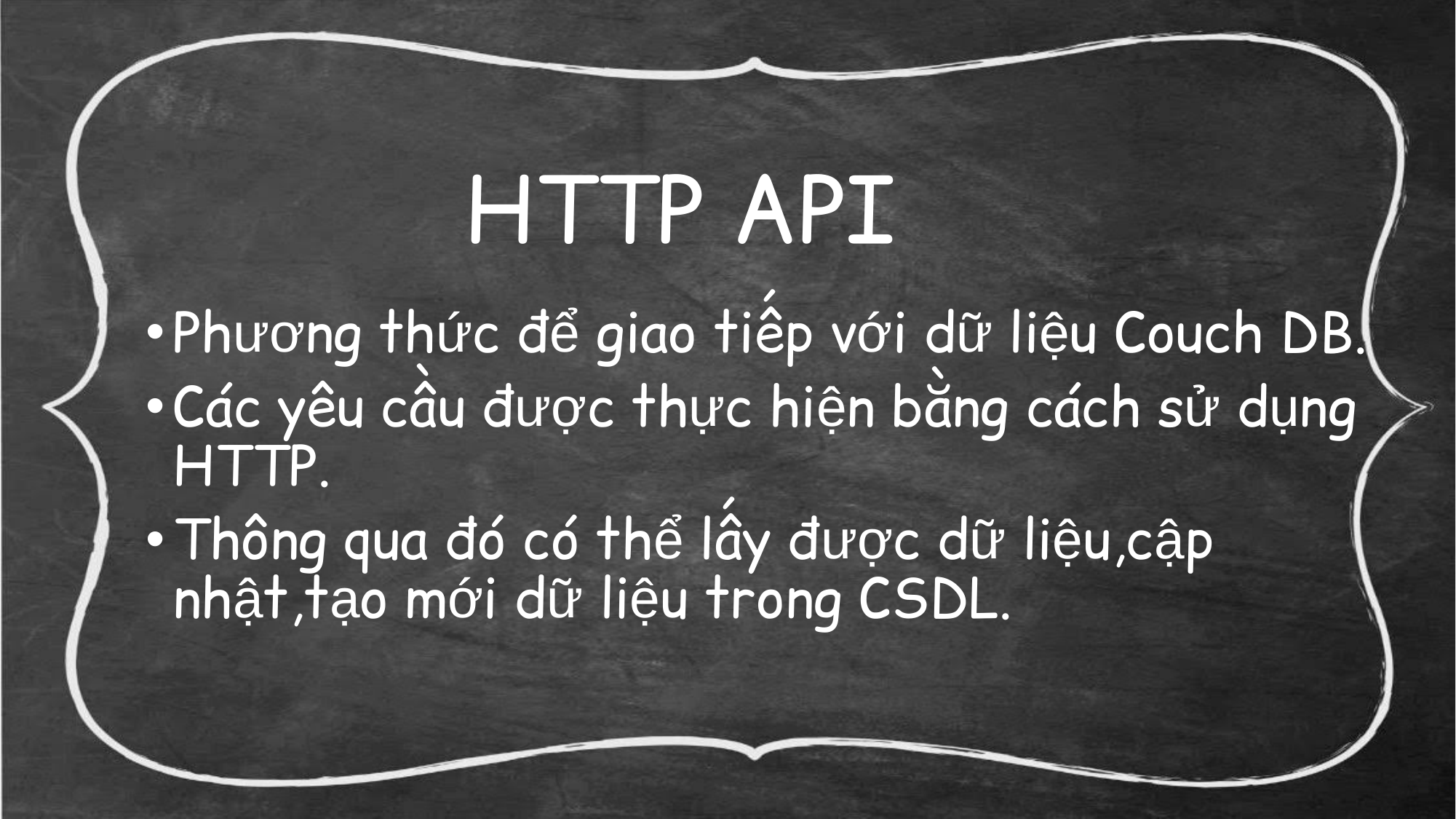

# HTTP API
Phương thức để giao tiếp với dữ liệu Couch DB.
Các yêu cầu được thực hiện bằng cách sử dụng HTTP.
Thông qua đó có thể lấy được dữ liệu,cập nhật,tạo mới dữ liệu trong CSDL.